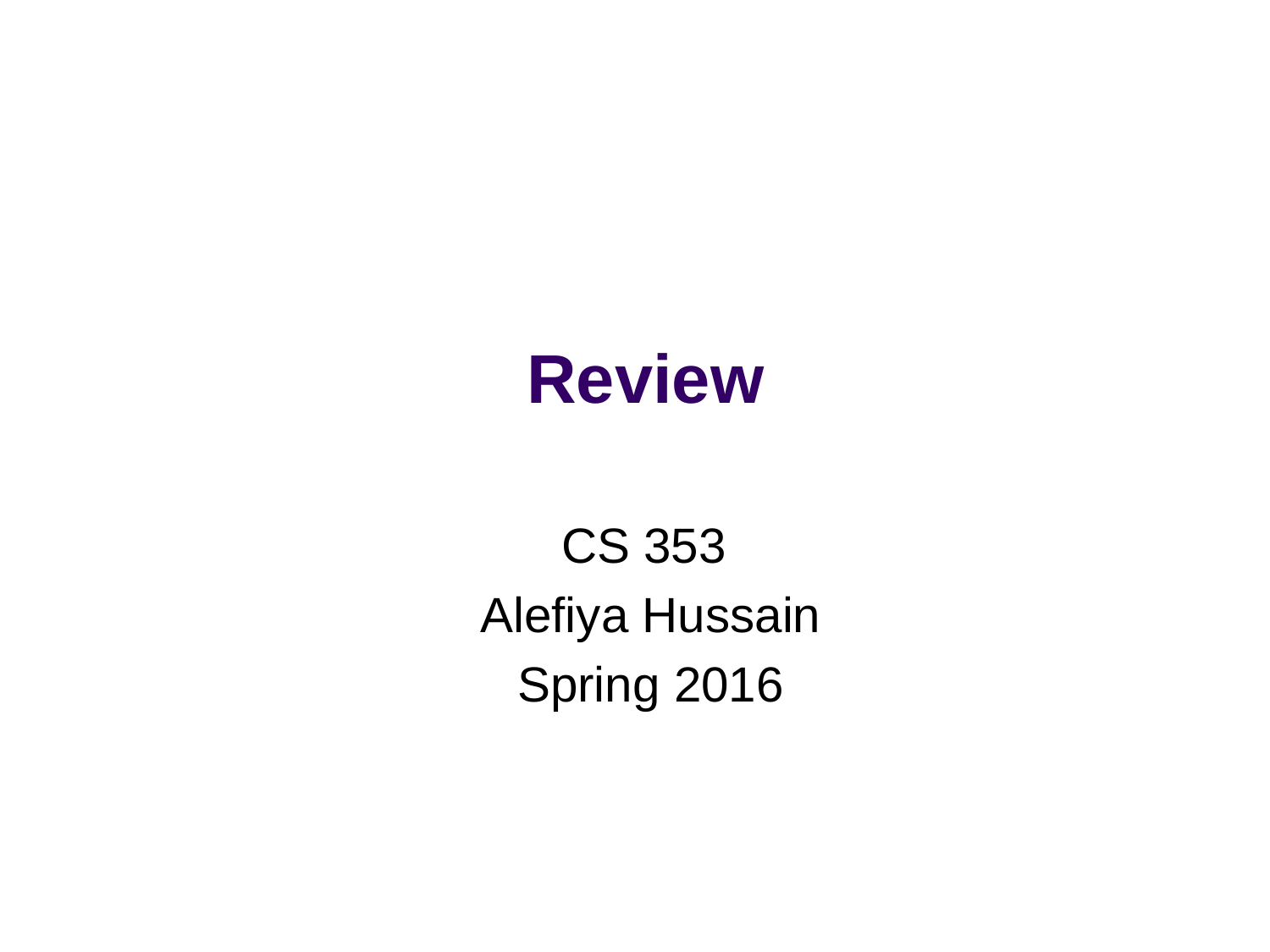

# Review
CS 353
Alefiya Hussain
Spring 2016